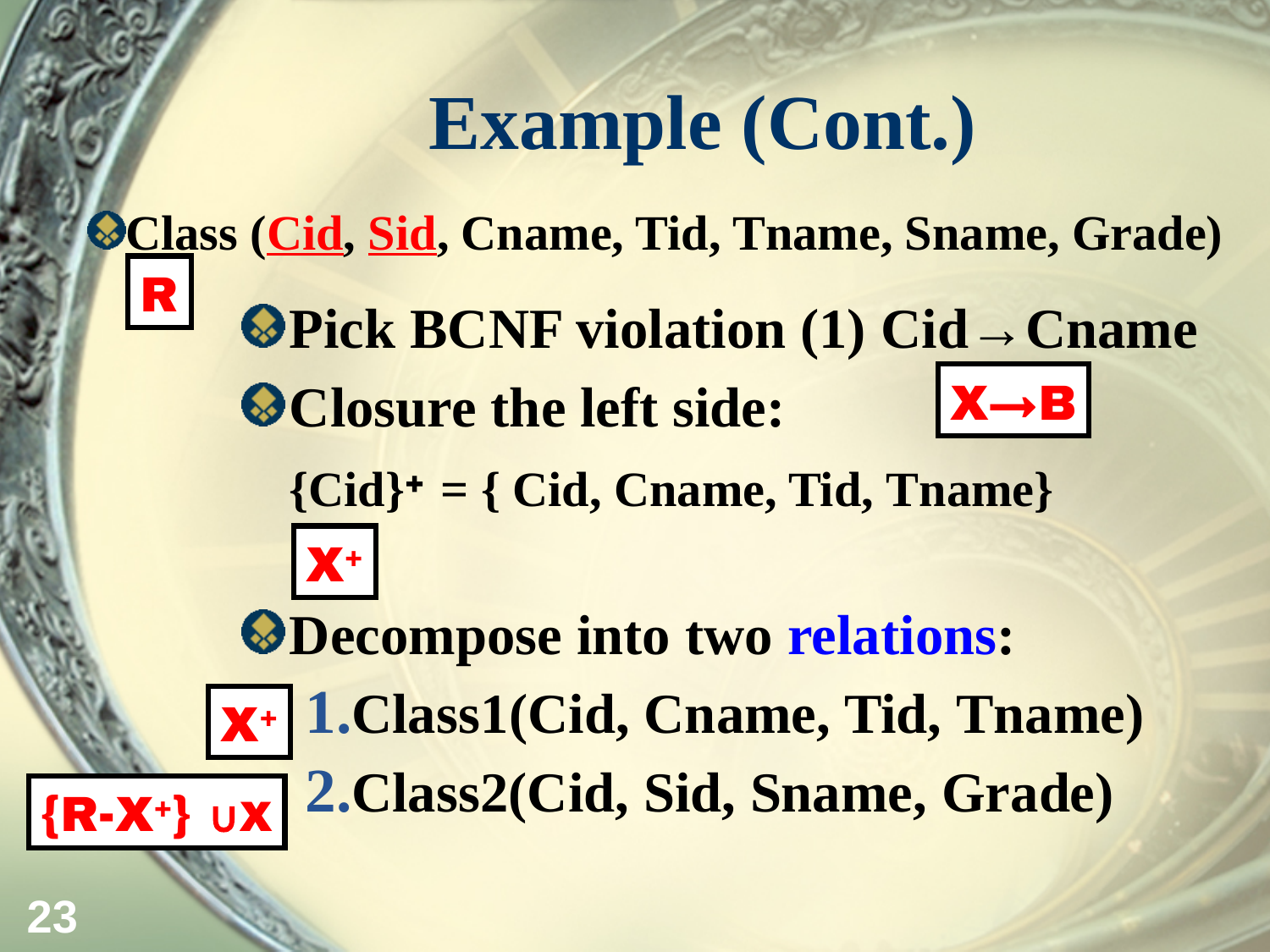

# Example (Cont.)
Class (Cid, Sid, Cname, Tid, Tname, Sname, Grade)
R
Pick BCNF violation (1) Cid→Cname
Closure the left side:
	{Cid}+ = { Cid, Cname, Tid, Tname}

Decompose into two relations:
Class1(Cid, Cname, Tid, Tname)
Class2(Cid, Sid, Sname, Grade)

X→B
X+
X+
{R-X+} ∪X
23